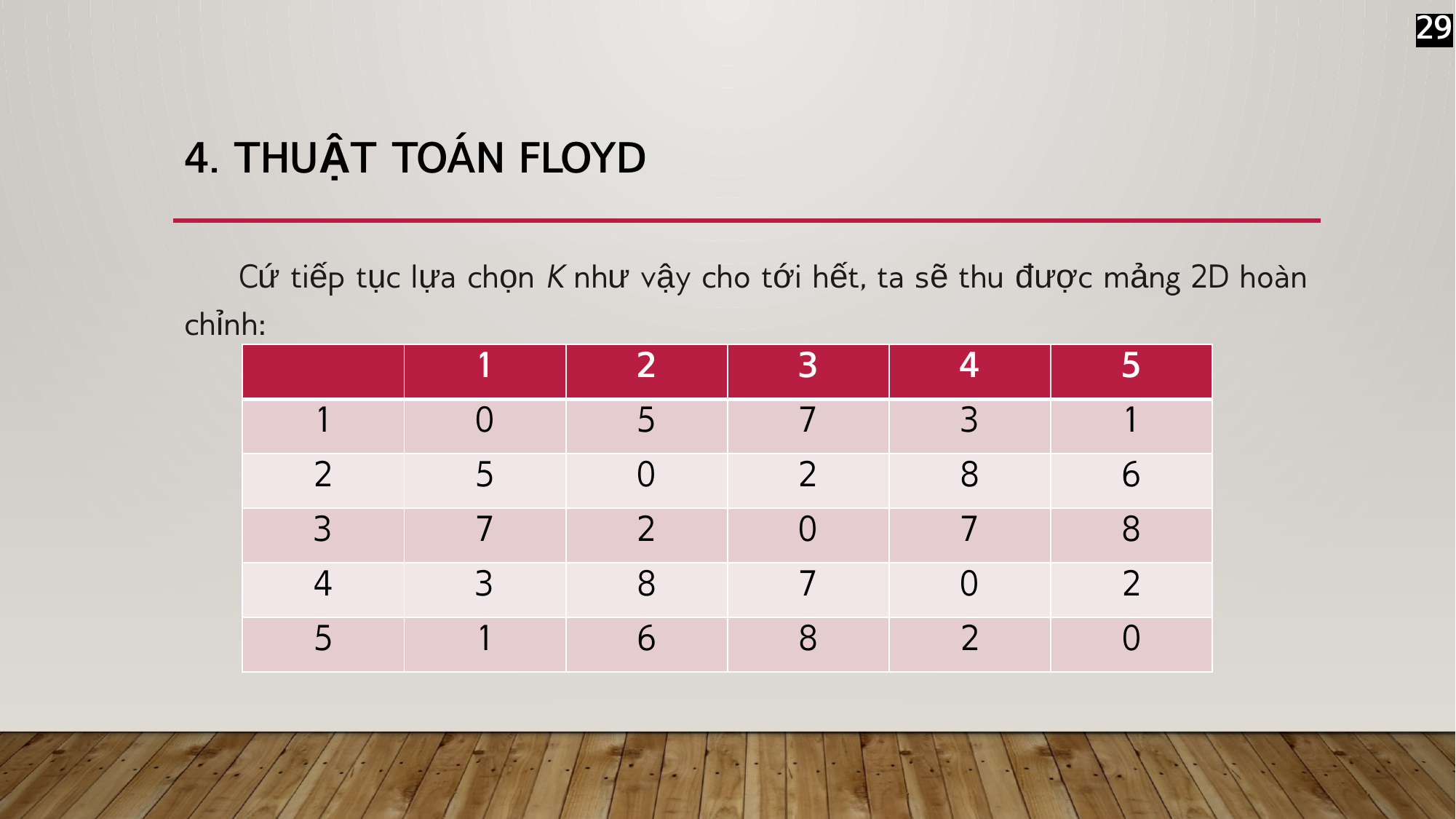

29
# 4. Thuật toán Floyd
Cứ tiếp tục lựa chọn K như vậy cho tới hết, ta sẽ thu được mảng 2D hoàn chỉnh:
|  | 1 | 2 | 3 | 4 | 5 |
| --- | --- | --- | --- | --- | --- |
| 1 | 0 | 5 | 7 | 3 | 1 |
| 2 | 5 | 0 | 2 | 8 | 6 |
| 3 | 7 | 2 | 0 | 7 | 8 |
| 4 | 3 | 8 | 7 | 0 | 2 |
| 5 | 1 | 6 | 8 | 2 | 0 |